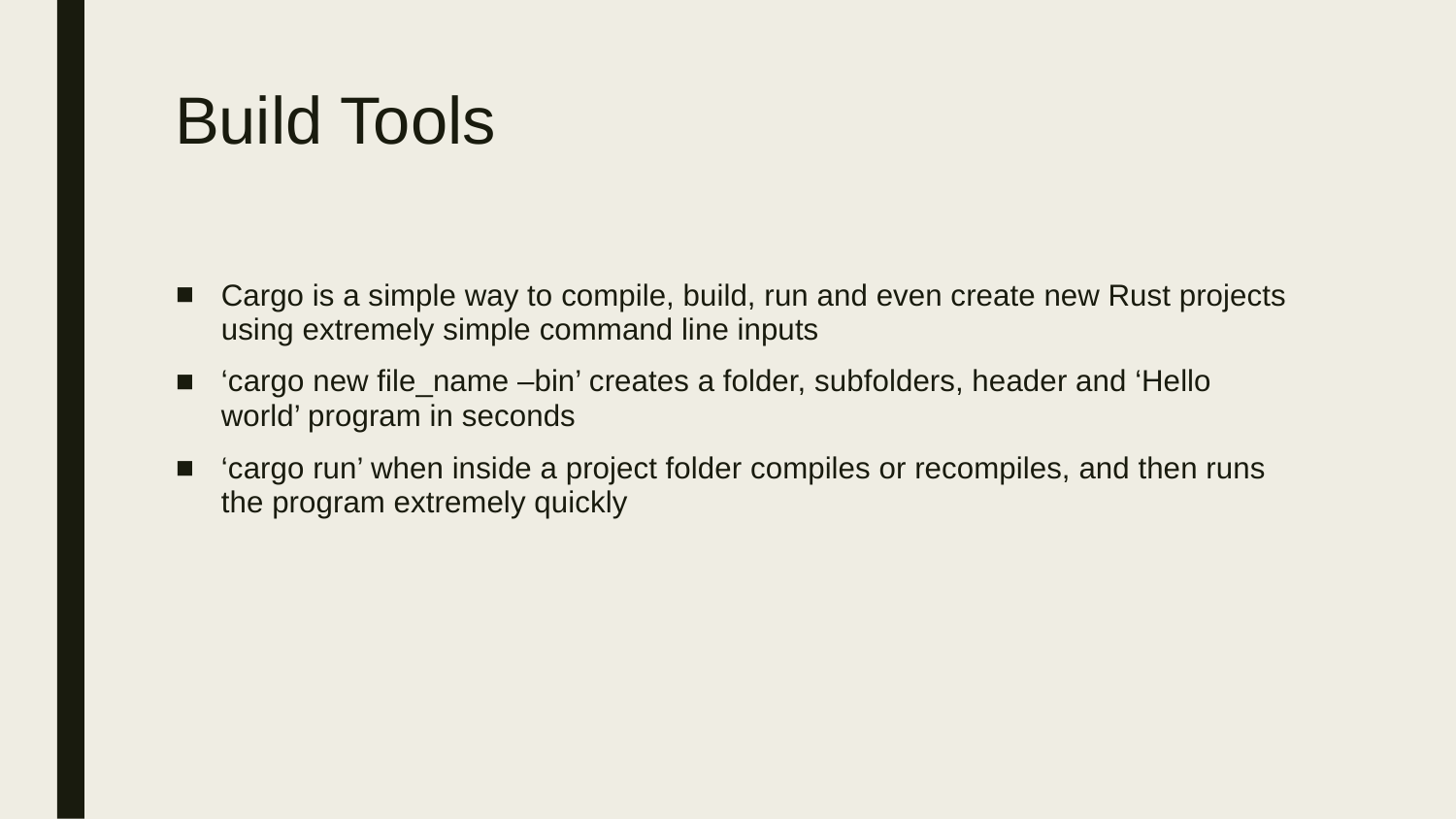

# Build Tools
Cargo is a simple way to compile, build, run and even create new Rust projects using extremely simple command line inputs
‘cargo new file_name –bin’ creates a folder, subfolders, header and ‘Hello world’ program in seconds
‘cargo run’ when inside a project folder compiles or recompiles, and then runs the program extremely quickly